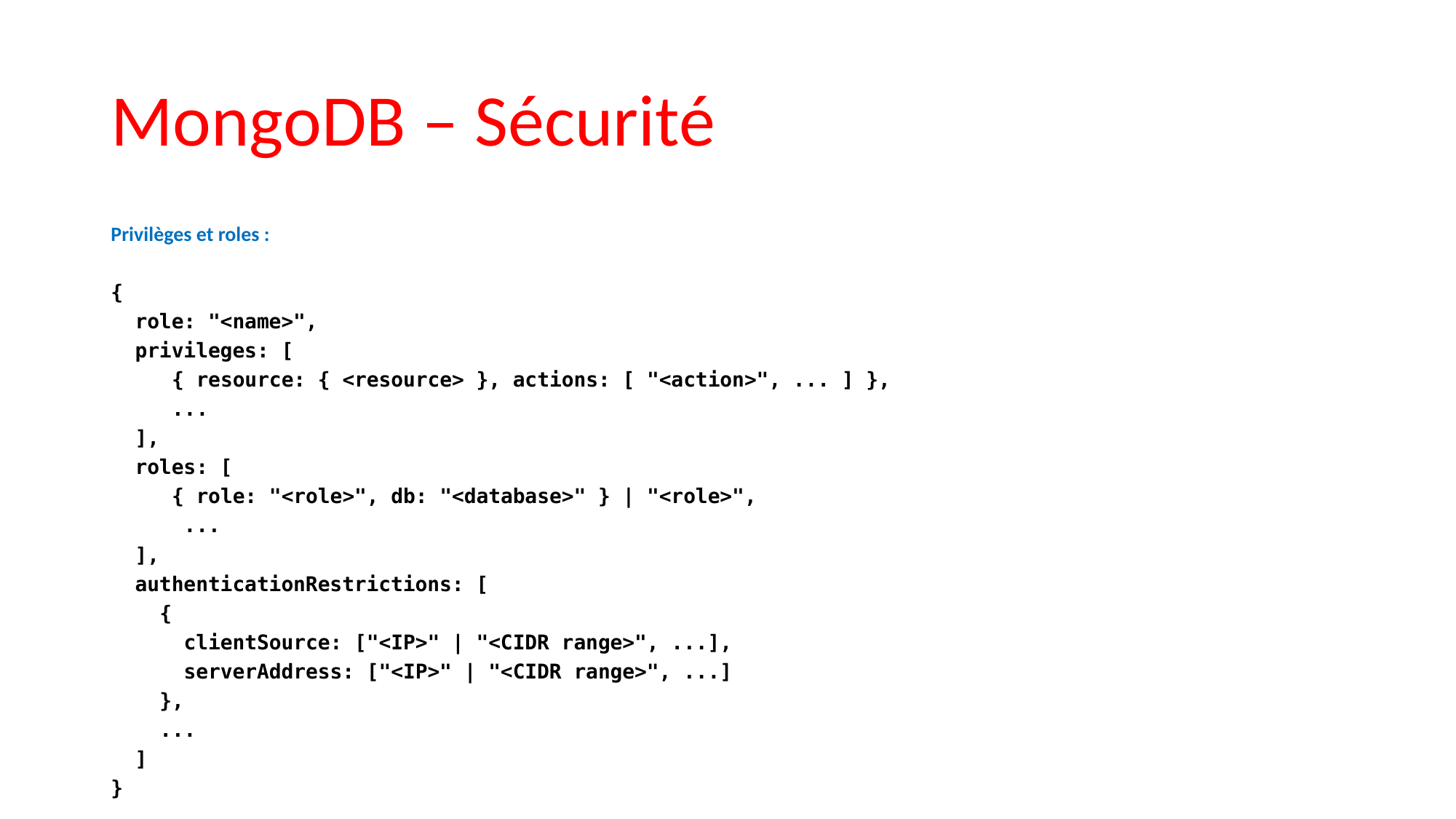

MongoDB – Sécurité
Privilèges et roles :

{
  role: "<name>",
  privileges: [
     { resource: { <resource> }, actions: [ "<action>", ... ] },
     ...
  ],
  roles: [
     { role: "<role>", db: "<database>" } | "<role>",
      ...
  ],
  authenticationRestrictions: [
    {
      clientSource: ["<IP>" | "<CIDR range>", ...],
      serverAddress: ["<IP>" | "<CIDR range>", ...]
    },
    ...
  ]
}